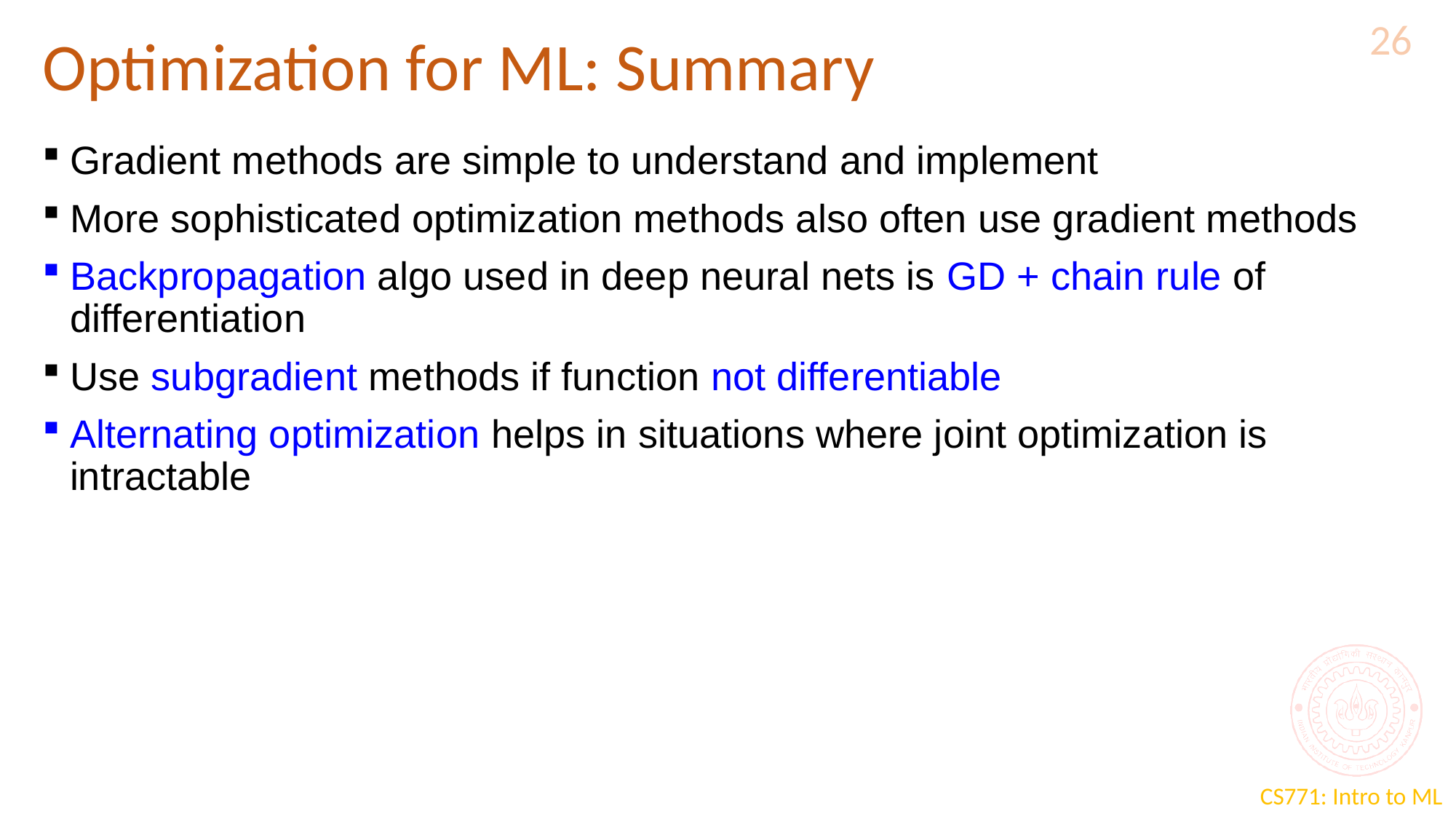

26
# Optimization for ML: Summary
Gradient methods are simple to understand and implement
More sophisticated optimization methods also often use gradient methods
Backpropagation algo used in deep neural nets is GD + chain rule of differentiation
Use subgradient methods if function not differentiable
Alternating optimization helps in situations where joint optimization is intractable